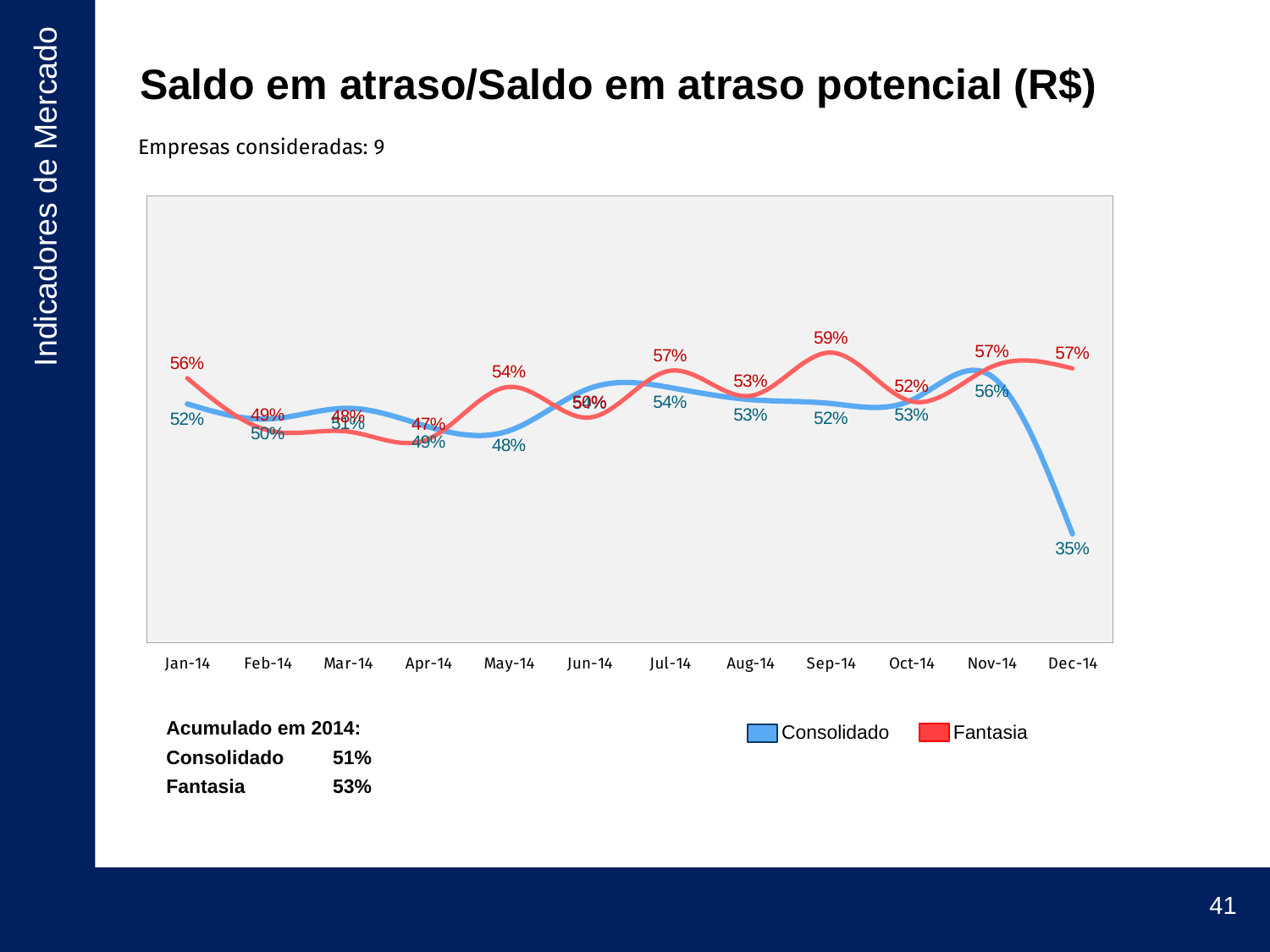

# Saldo em atraso/Saldo em atraso potencial (R$)
Empresas consideradas: 9

### Chart

| Category |  |  |
|---|---|---|
| 41640 | 0.5205083357483602 | 0.5550229858087954 |
| 41671 | 0.5001856893455371 | 0.4850520971703207 |
| 41699 | 0.5145982066089645 | 0.48327237935327466 |
| 41730 | 0.4895821355242631 | 0.4734397594131844 |
| 41760 | 0.4844597800915123 | 0.5433568179612183 |
| 41791 | 0.5414695805097074 | 0.5021563669152146 |
| 41821 | 0.5424447920964306 | 0.565056600990219 |
| 41852 | 0.526207082808954 | 0.531280788700217 |
| 41883 | 0.5210057067294543 | 0.5894935955040514 |
| 41913 | 0.5254649422845011 | 0.5238826783224786 |
| 41944 | 0.5573981504916246 | 0.5705852122837641 |
| 41974 | 0.34559489010376987 | 0.5681818181818182 |
| Acumulado em 2014: |  |
| --- | --- |
| Consolidado | 51% |
| Fantasia | 53% |
Consolidado
Fantasia

41